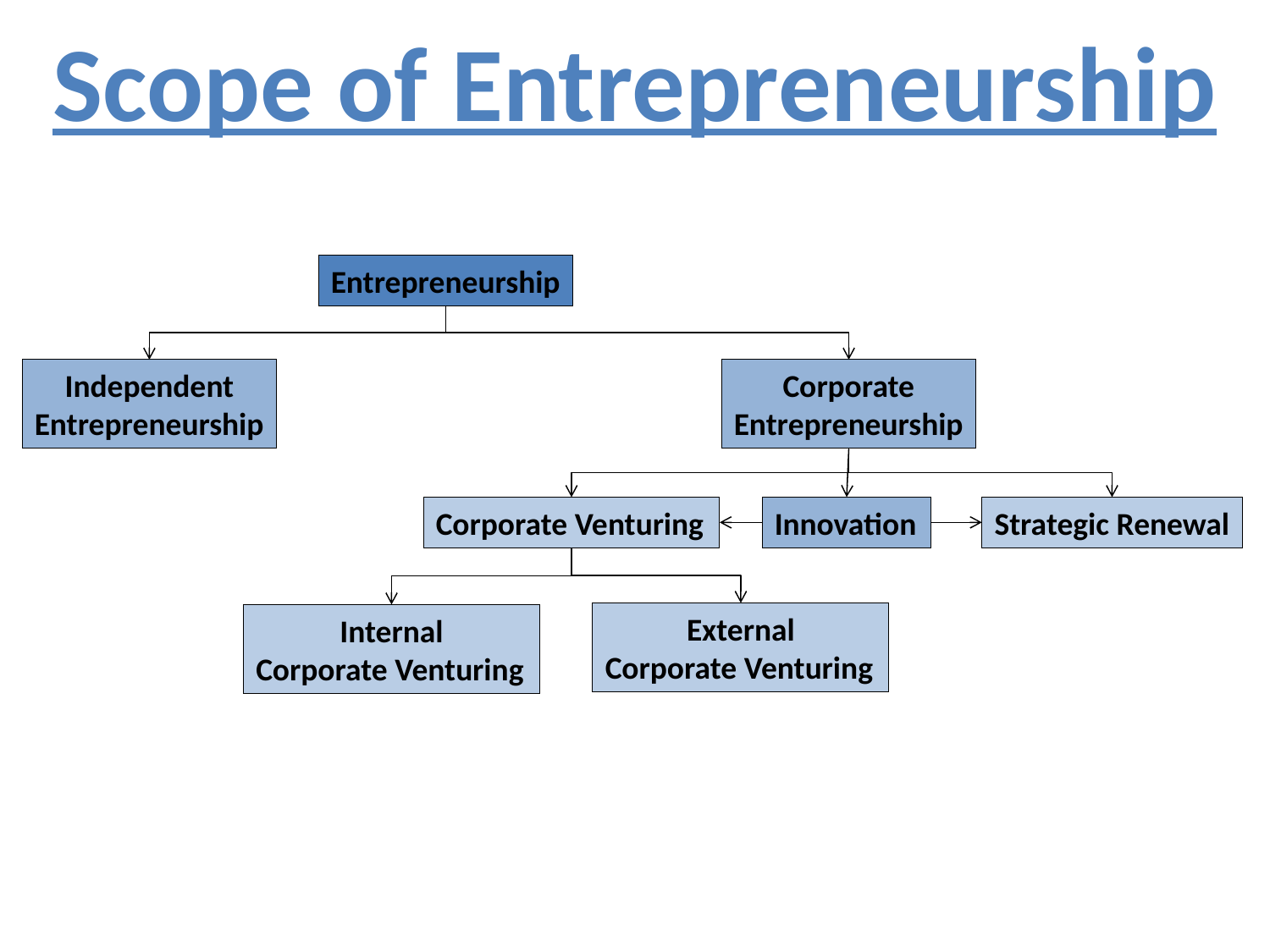

# Scope of Entrepreneurship
Entrepreneurship
Independent
Entrepreneurship
Corporate
Entrepreneurship
Corporate Venturing
Innovation
Strategic Renewal
External
Corporate Venturing
Internal
Corporate Venturing